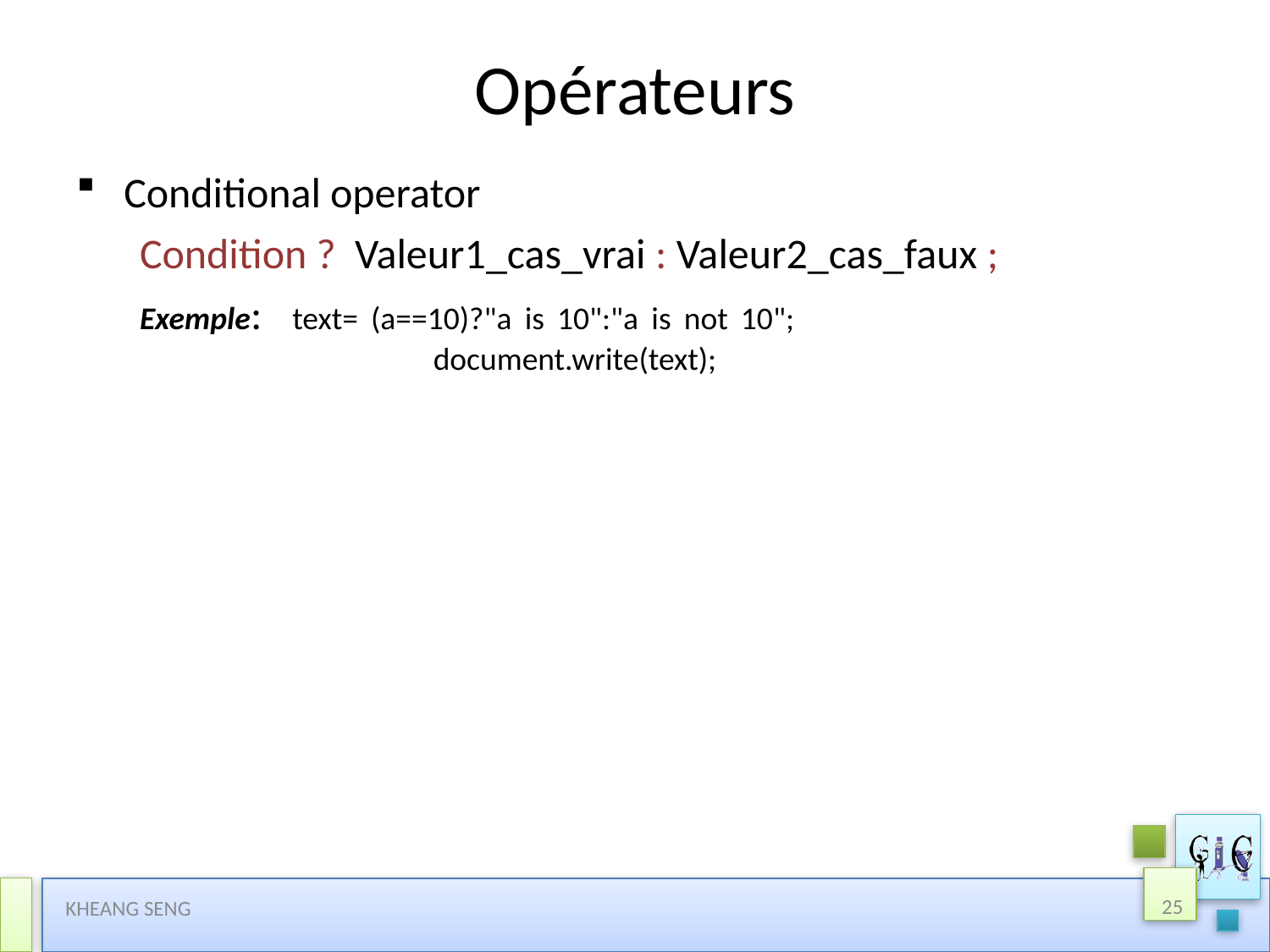

# Opérateurs
Conditional operator
Condition ?  Valeur1_cas_vrai : Valeur2_cas_faux ;
Exemple:  text= (a==10)?"a is 10":"a is not 10";	              				document.write(text);

25
KHEANG SENG